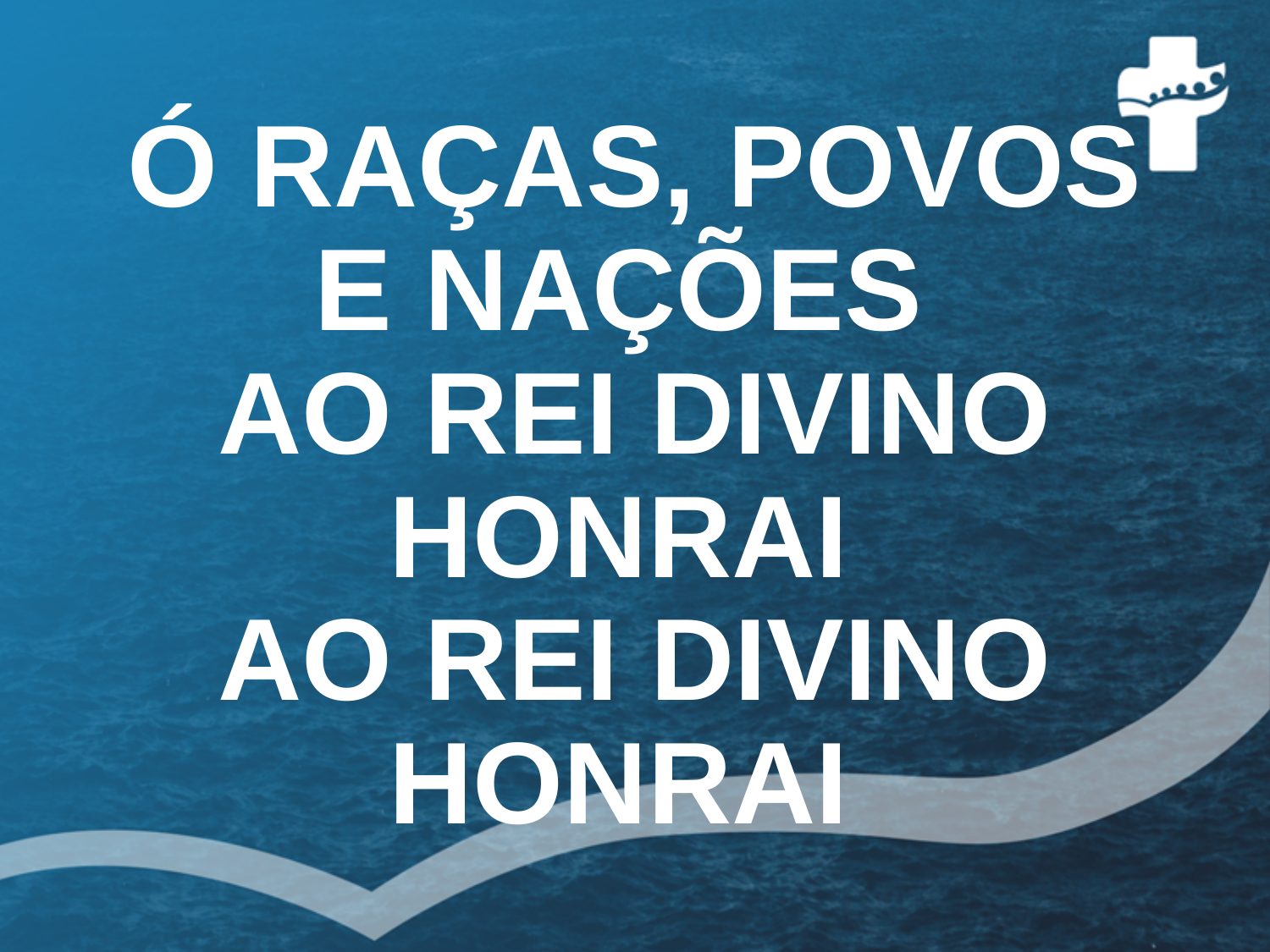

# Ó RAÇAS, POVOS E NAÇÕES AO REI DIVINO HONRAI AO REI DIVINO HONRAI